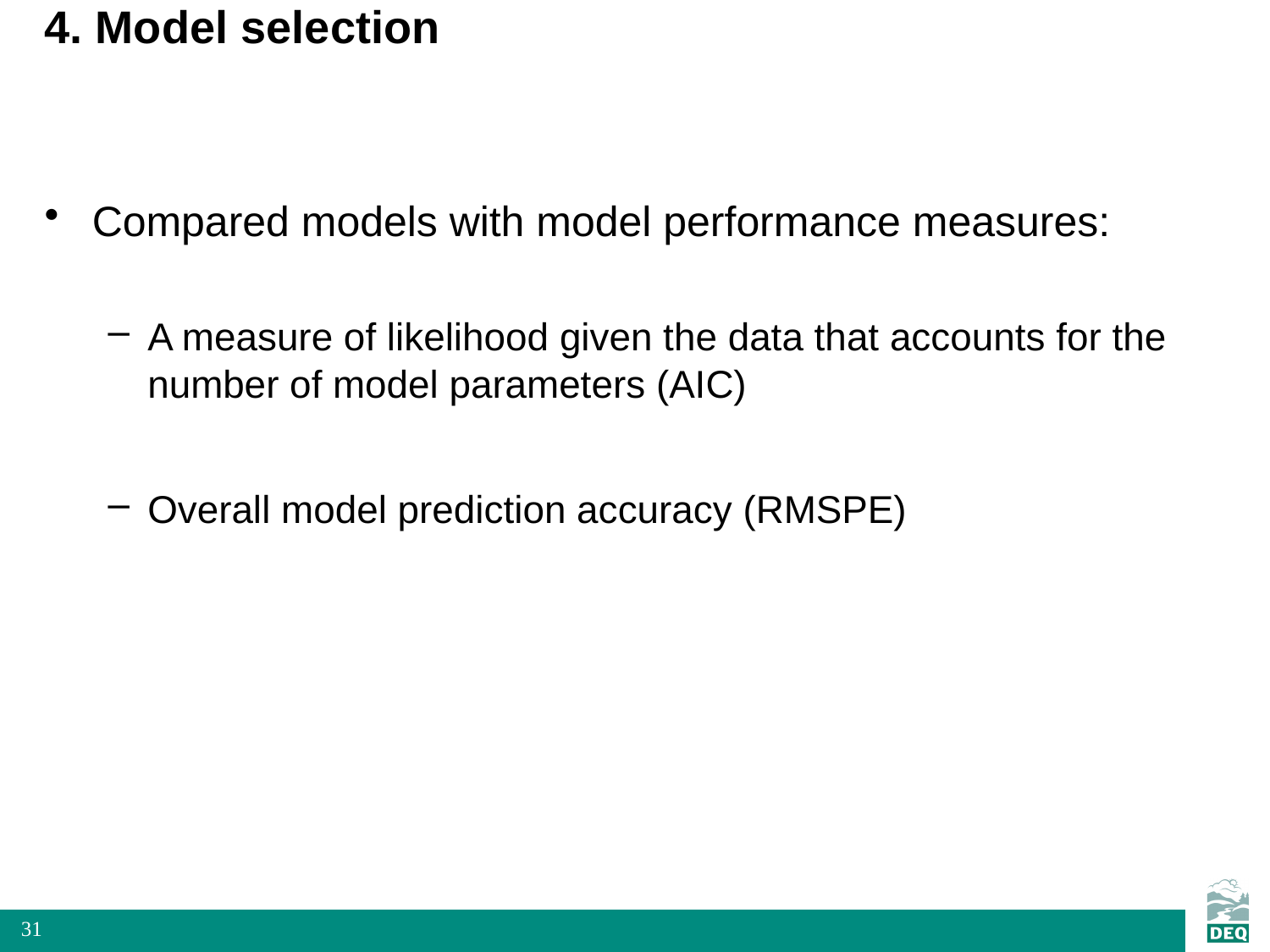

# 4. Model selection

Compared models with model performance measures:

A measure of likelihood given the data that accounts for the number of model parameters (AIC)

Overall model prediction accuracy (RMSPE)
31